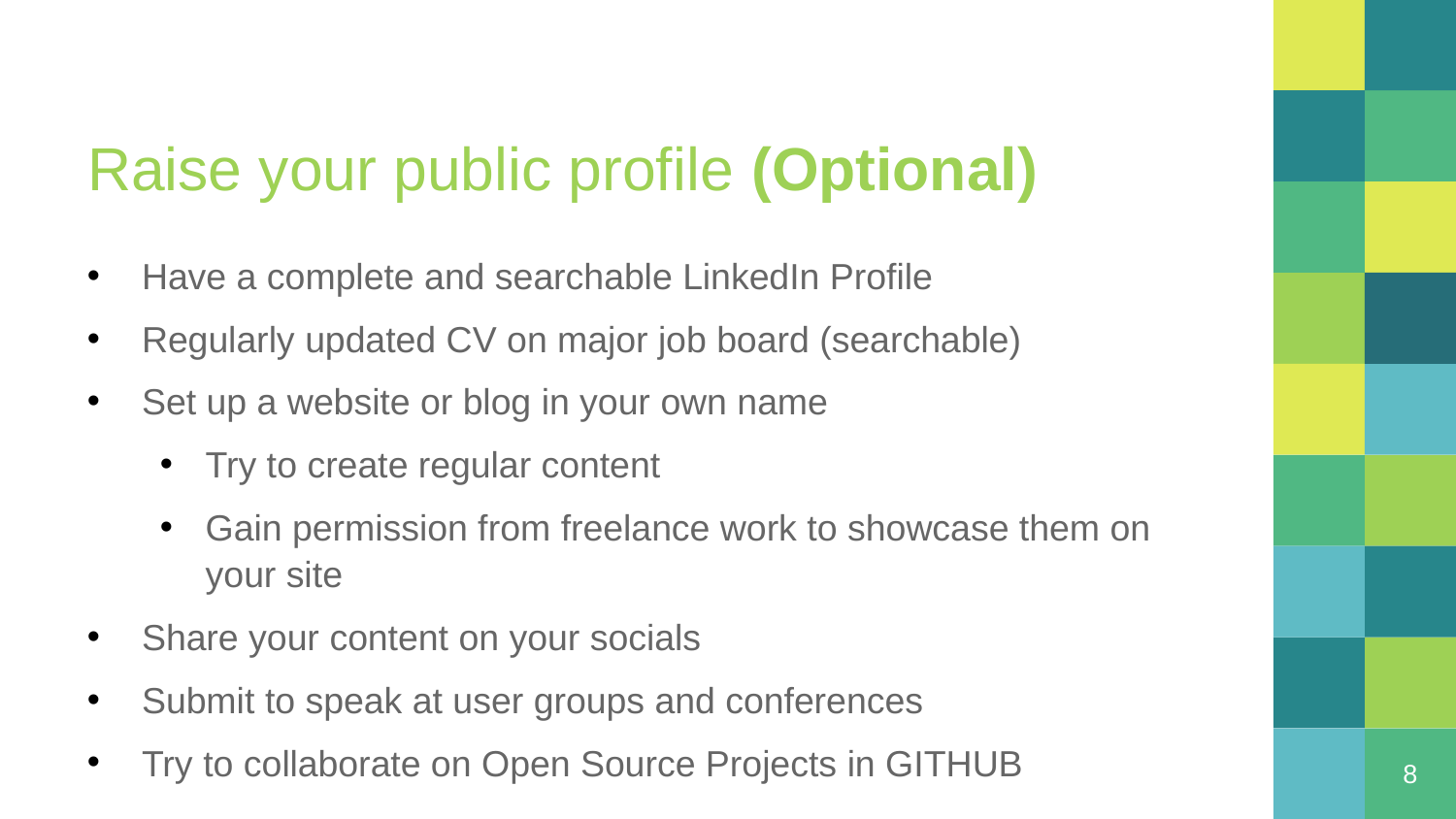

# Raise your public profile (Optional)
Have a complete and searchable LinkedIn Profile
Regularly updated CV on major job board (searchable)
Set up a website or blog in your own name
Try to create regular content
Gain permission from freelance work to showcase them on your site
Share your content on your socials
Submit to speak at user groups and conferences
Try to collaborate on Open Source Projects in GITHUB
8